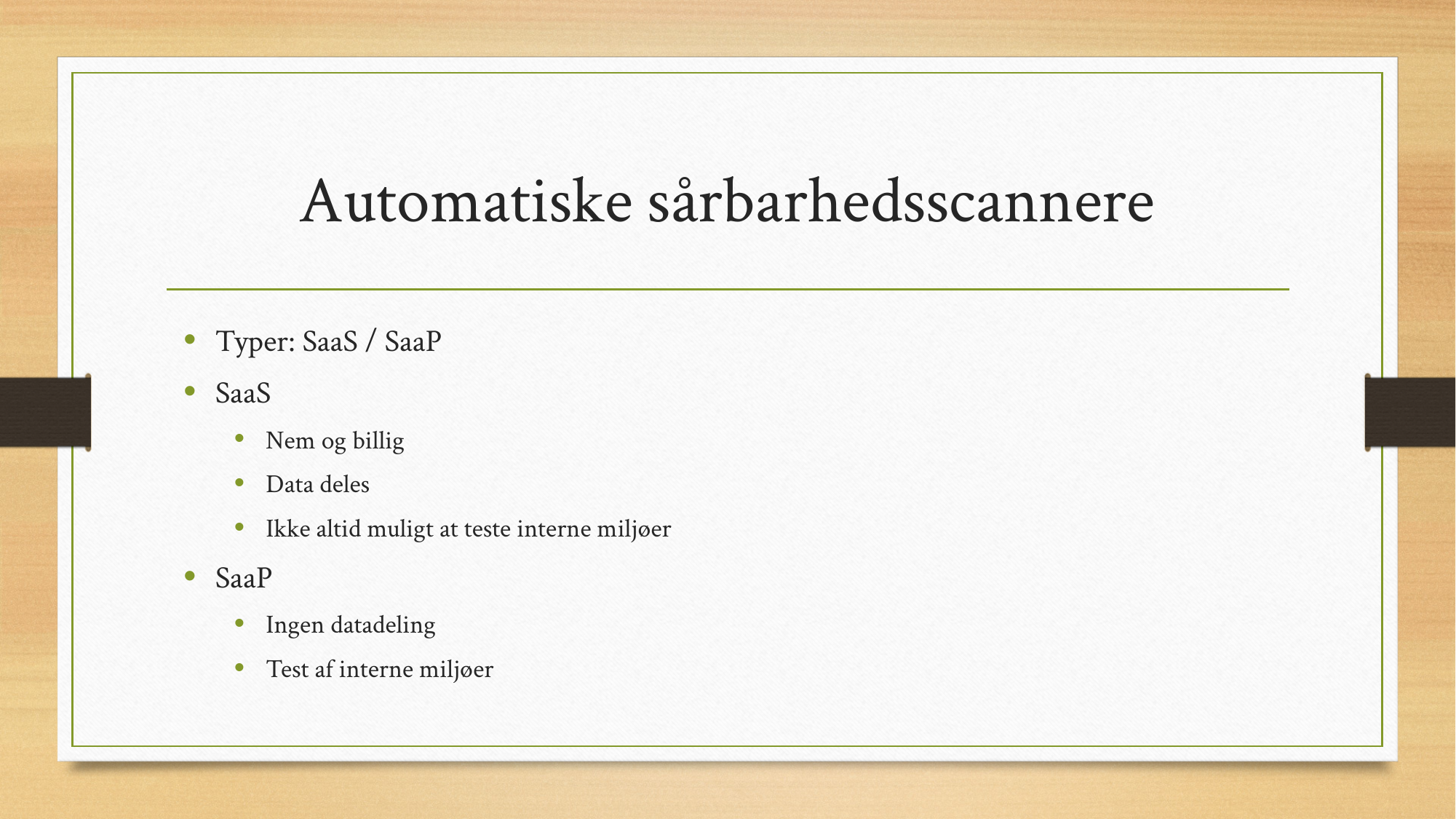

# Automatiske sårbarhedsscannere
Typer: SaaS / SaaP
SaaS
Nem og billig
Data deles
Ikke altid muligt at teste interne miljøer
SaaP
Ingen datadeling
Test af interne miljøer